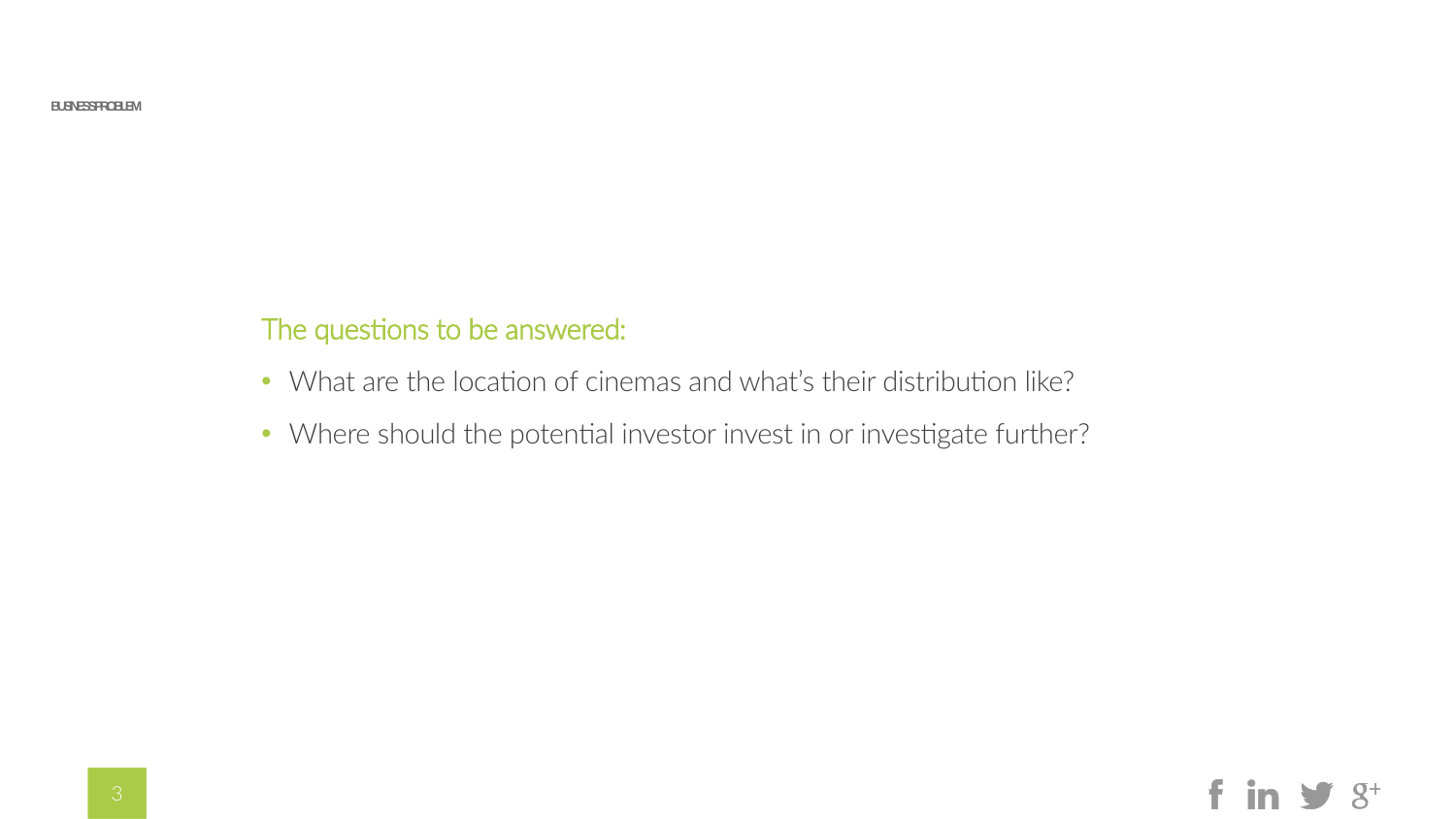

# Business problem

The questions to be answered:
What are the location of cinemas and what’s their distribution like?
Where should the potential investor invest in or investigate further?
3